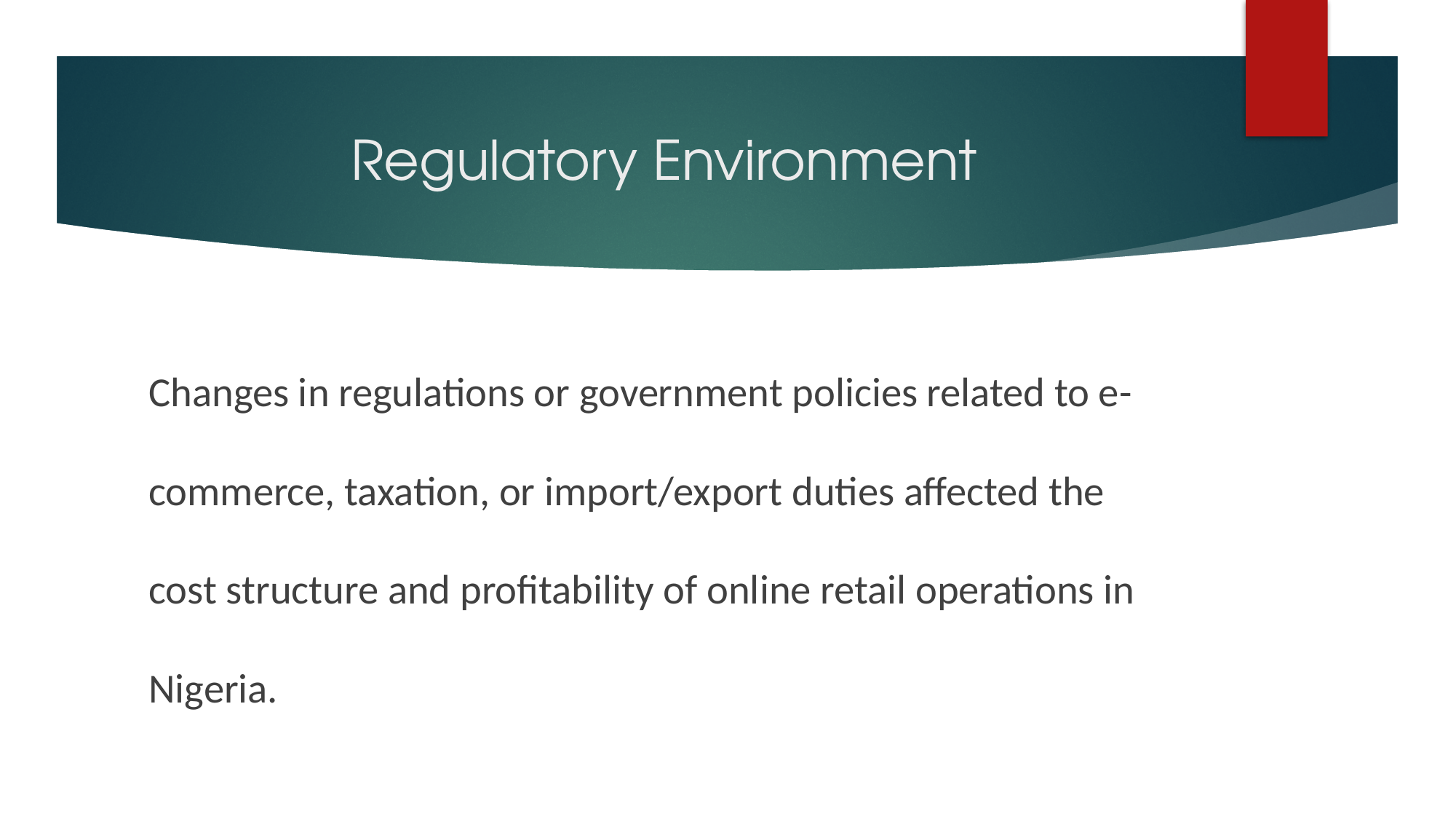

# Regulatory Environment
Changes in regulations or government policies related to e-commerce, taxation, or import/export duties affected the cost structure and profitability of online retail operations in Nigeria.